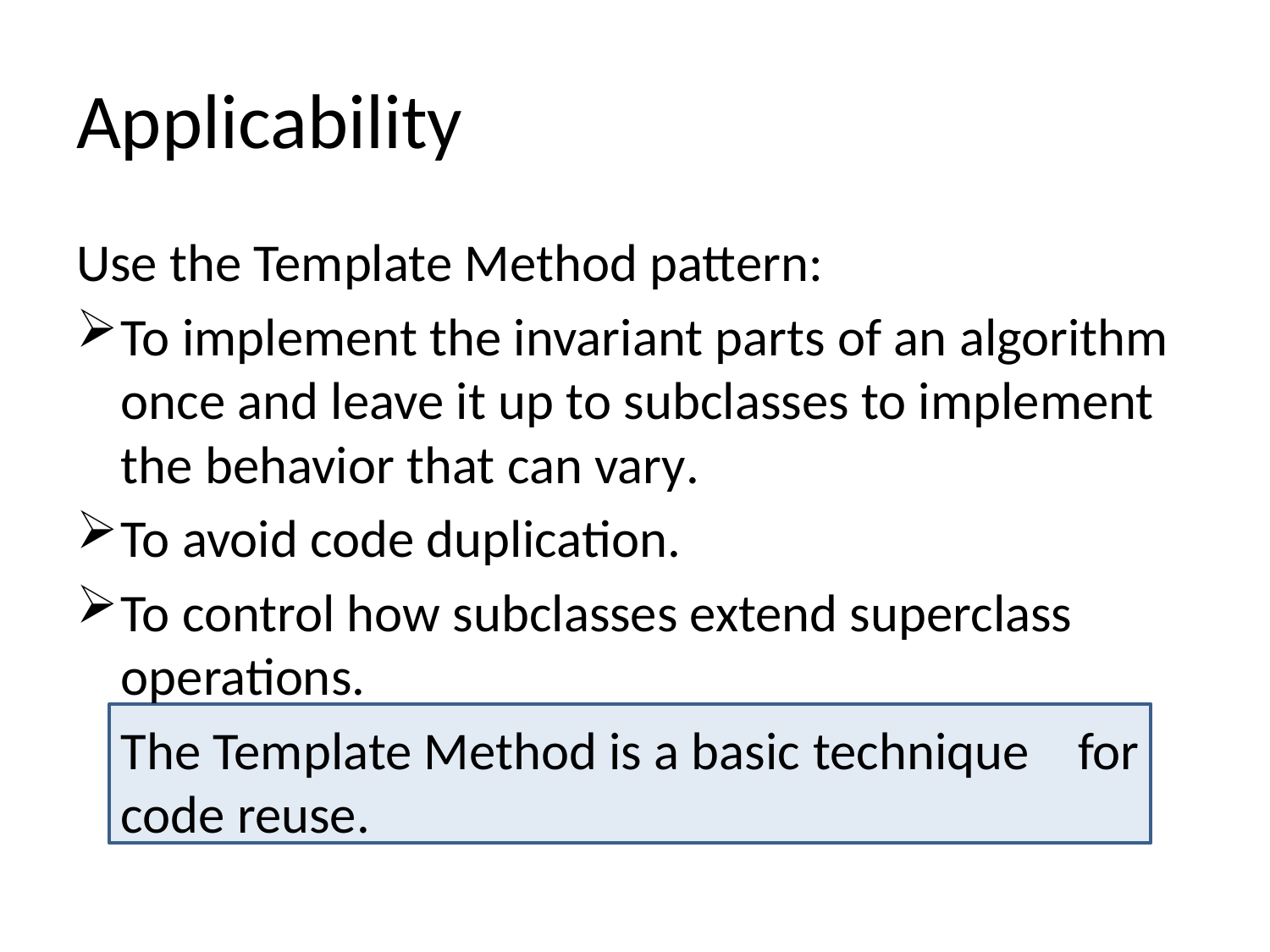

# Applicability
Use the Template Method pattern:
To implement the invariant parts of an algorithm once and leave it up to subclasses to implement the behavior that can vary.
To avoid code duplication.
To control how subclasses extend superclass operations.
	The Template Method is a basic technique    for code reuse.